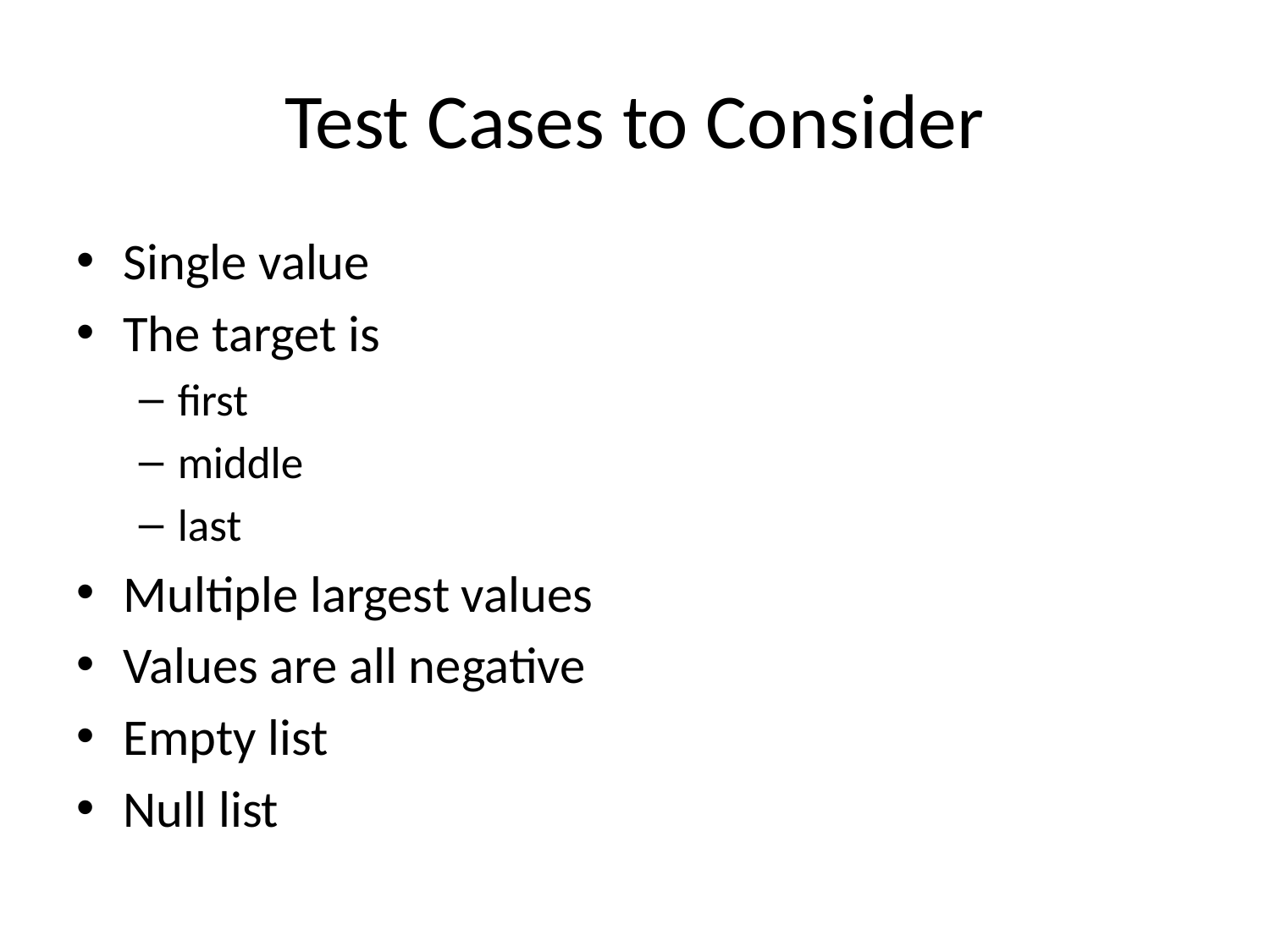

# Test Cases to Consider
Single value
The target is
first
middle
last
Multiple largest values
Values are all negative
Empty list
Null list